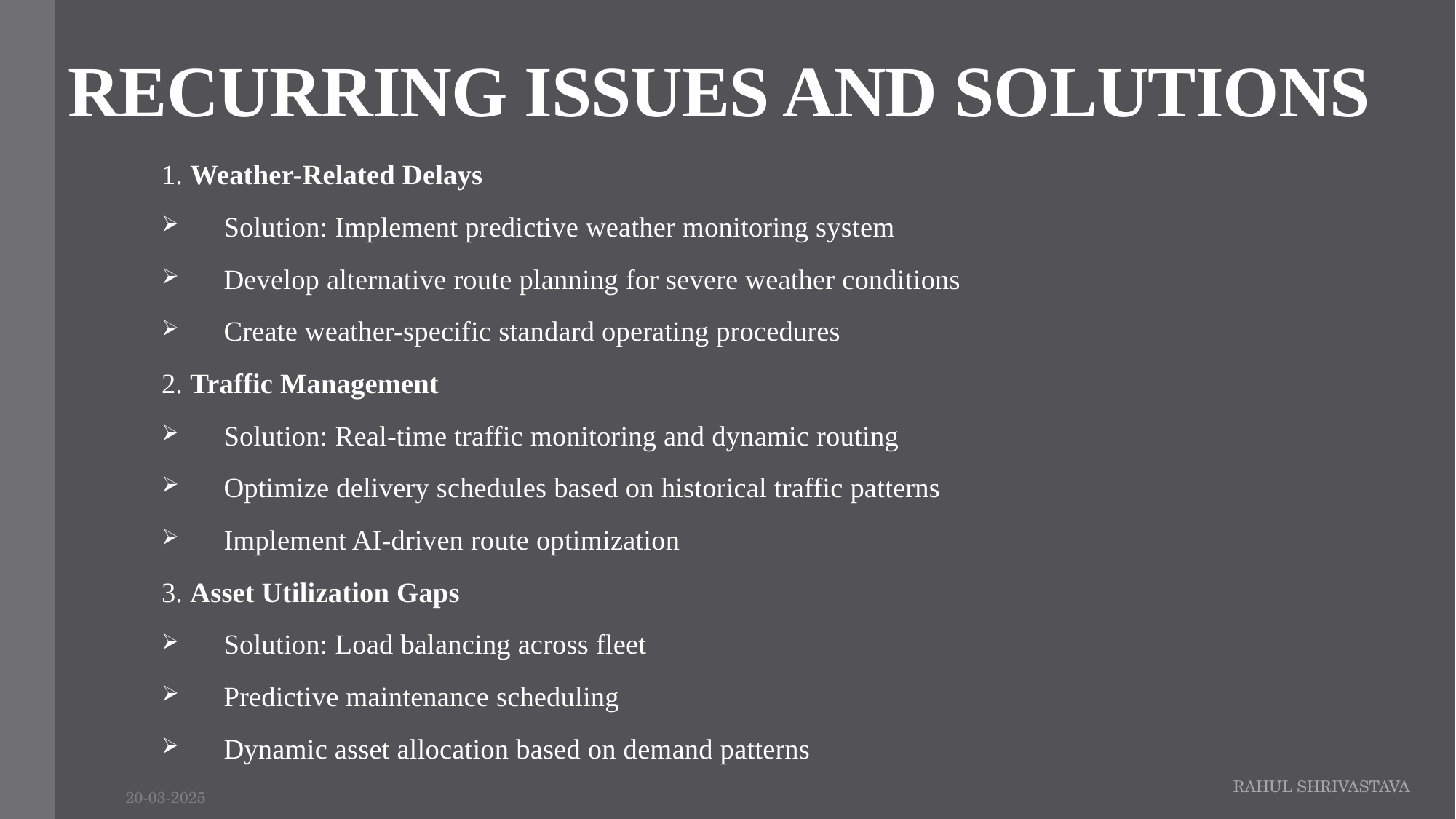

# RECURRING ISSUES AND SOLUTIONS
1. Weather-Related Delays
   Solution: Implement predictive weather monitoring system
   Develop alternative route planning for severe weather conditions
   Create weather-specific standard operating procedures
2. Traffic Management
   Solution: Real-time traffic monitoring and dynamic routing
   Optimize delivery schedules based on historical traffic patterns
   Implement AI-driven route optimization
3. Asset Utilization Gaps
   Solution: Load balancing across fleet
   Predictive maintenance scheduling
   Dynamic asset allocation based on demand patterns
RAHUL SHRIVASTAVA
20-03-2025